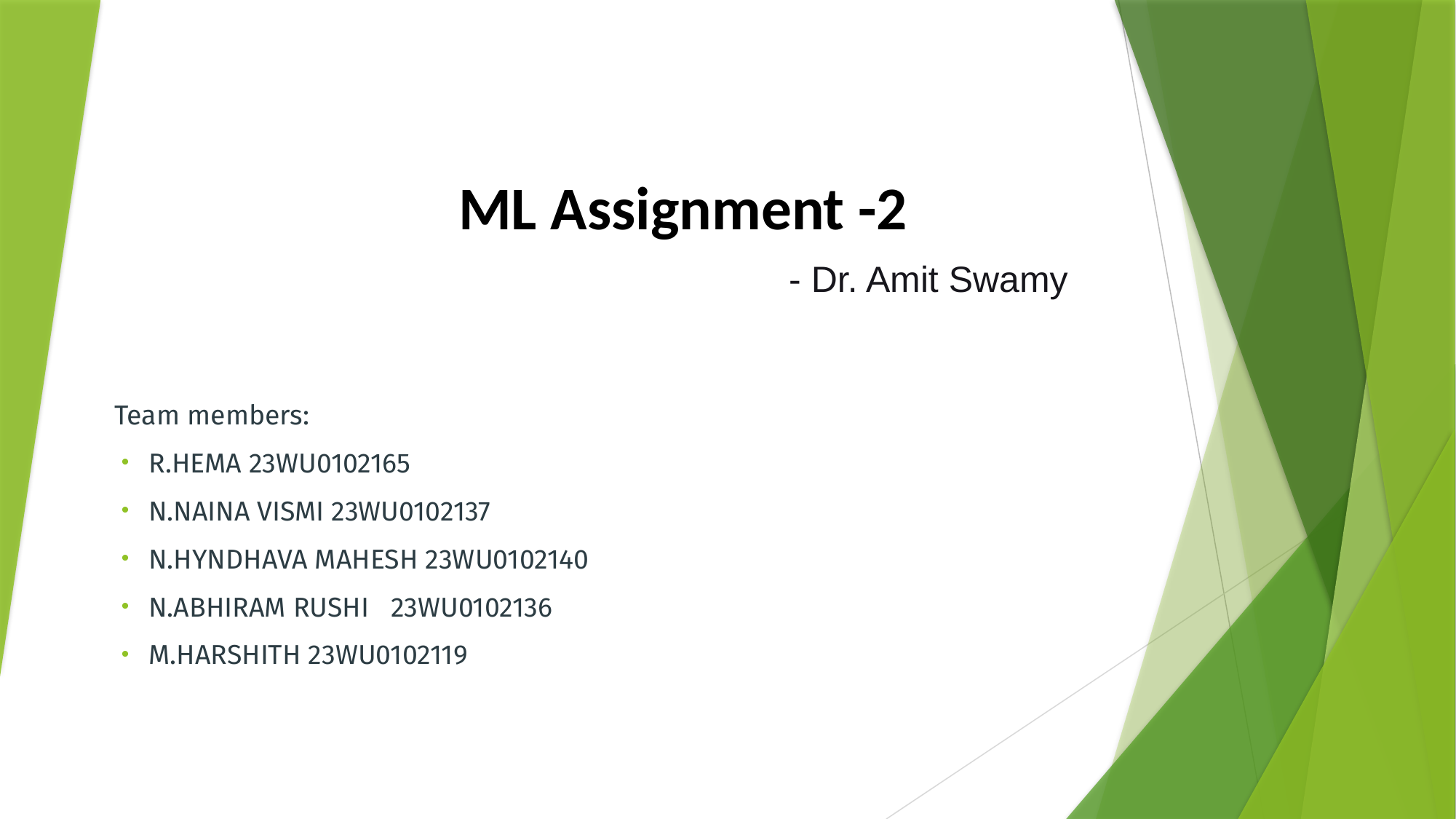

# ML Assignment -2
Team members:
R.HEMA 23WU0102165
N.NAINA VISMI 23WU0102137
N.HYNDHAVA MAHESH 23WU0102140
N.ABHIRAM RUSHI   23WU0102136
M.HARSHITH 23WU0102119
                                   - Dr. Amit Swamy